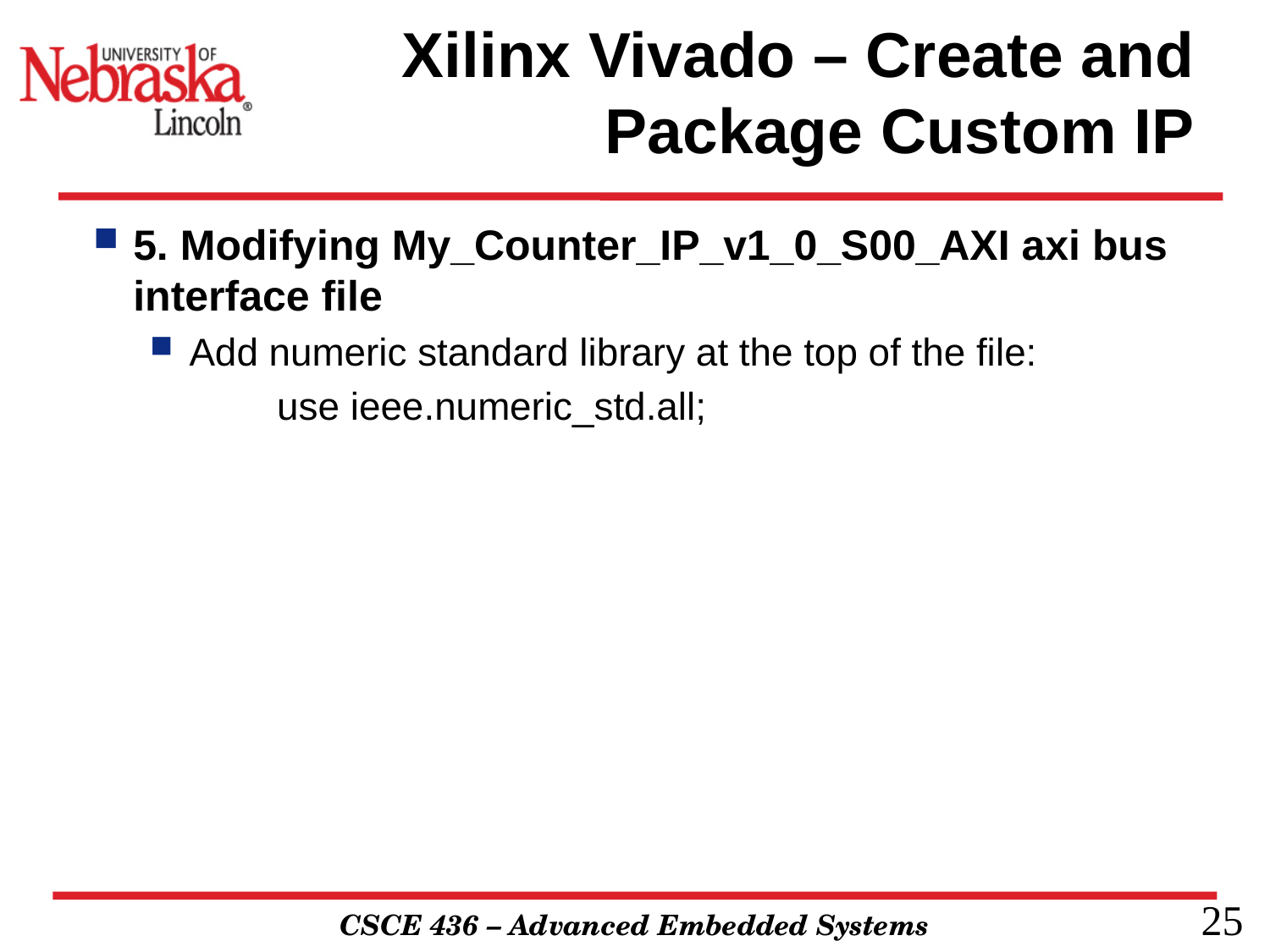

# Xilinx Vivado – Create and Package Custom IP
5. Modifying My_Counter_IP_v1_0_S00_AXI axi bus interface file
Add numeric standard library at the top of the file:
	use ieee.numeric_std.all;

25